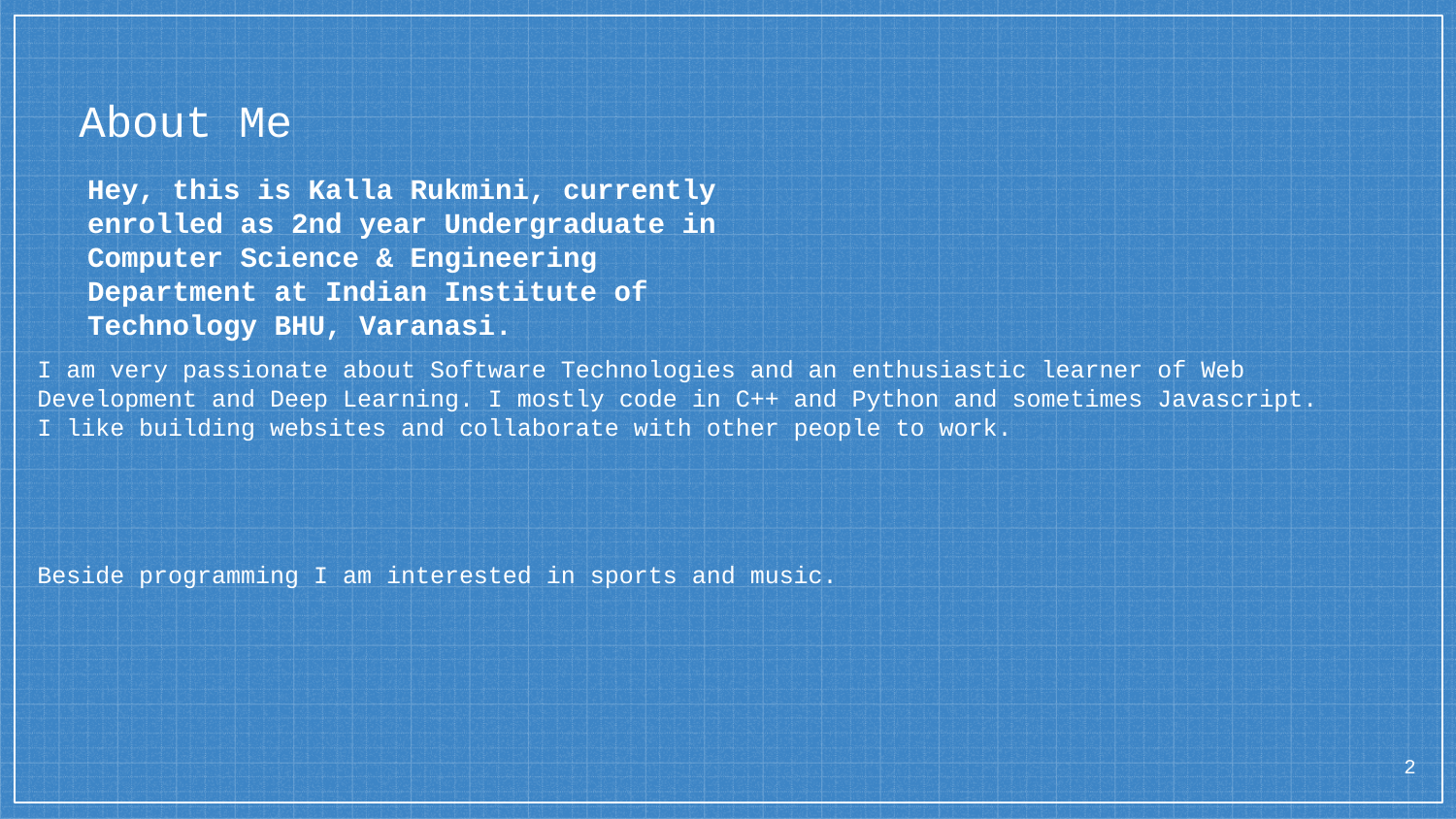

# About Me
Hey, this is Kalla Rukmini, currently enrolled as 2nd year Undergraduate in Computer Science & Engineering Department at Indian Institute of Technology BHU, Varanasi.

I am very passionate about Software Technologies and an enthusiastic learner of Web Development and Deep Learning. I mostly code in C++ and Python and sometimes Javascript. I like building websites and collaborate with other people to work.

Beside programming I am interested in sports and music.

2